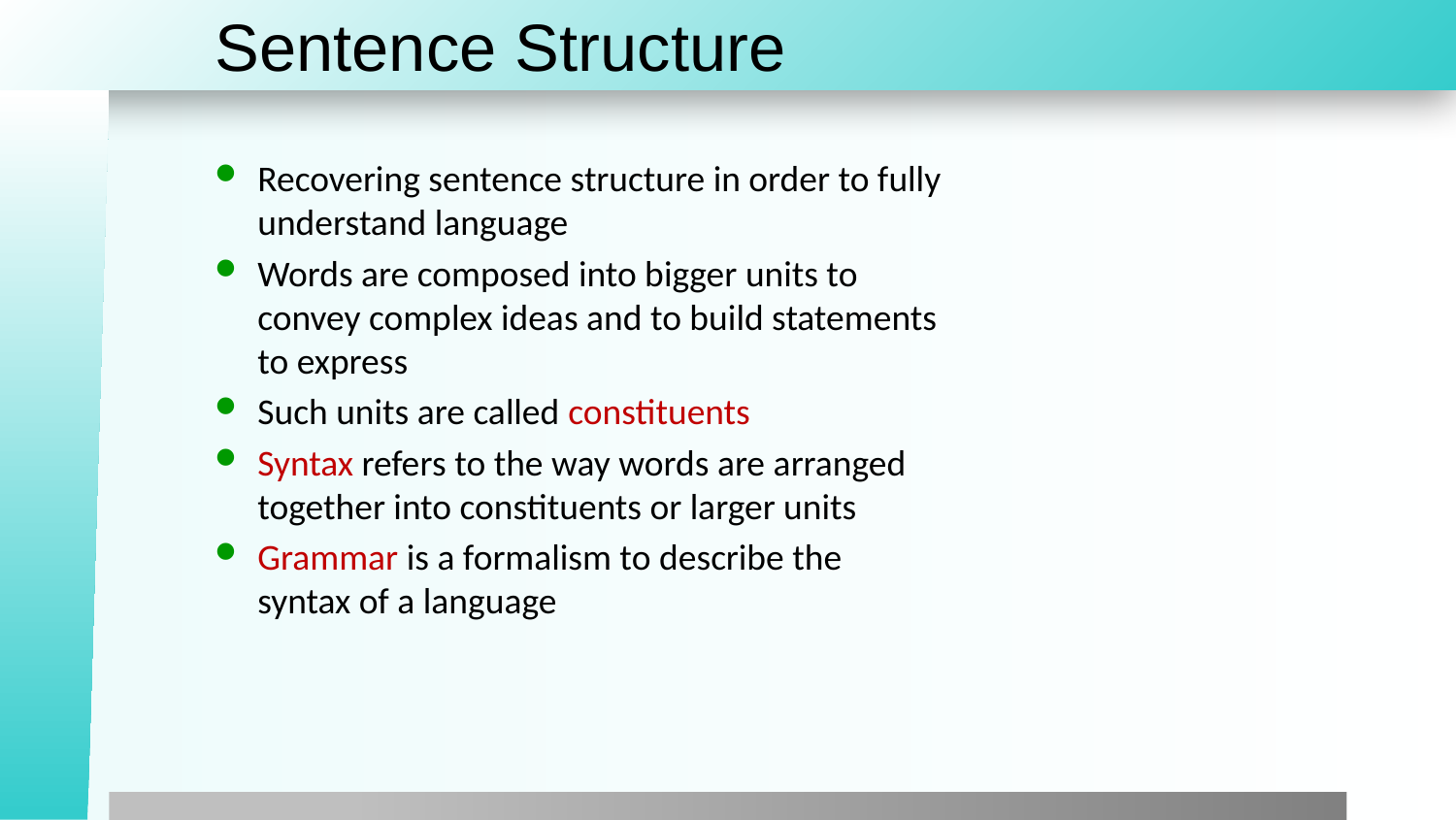

# Sentence Structure
Recovering sentence structure in order to fully understand language
Words are composed into bigger units to convey complex ideas and to build statements to express
Such units are called constituents
Syntax refers to the way words are arranged together into constituents or larger units
Grammar is a formalism to describe the syntax of a language